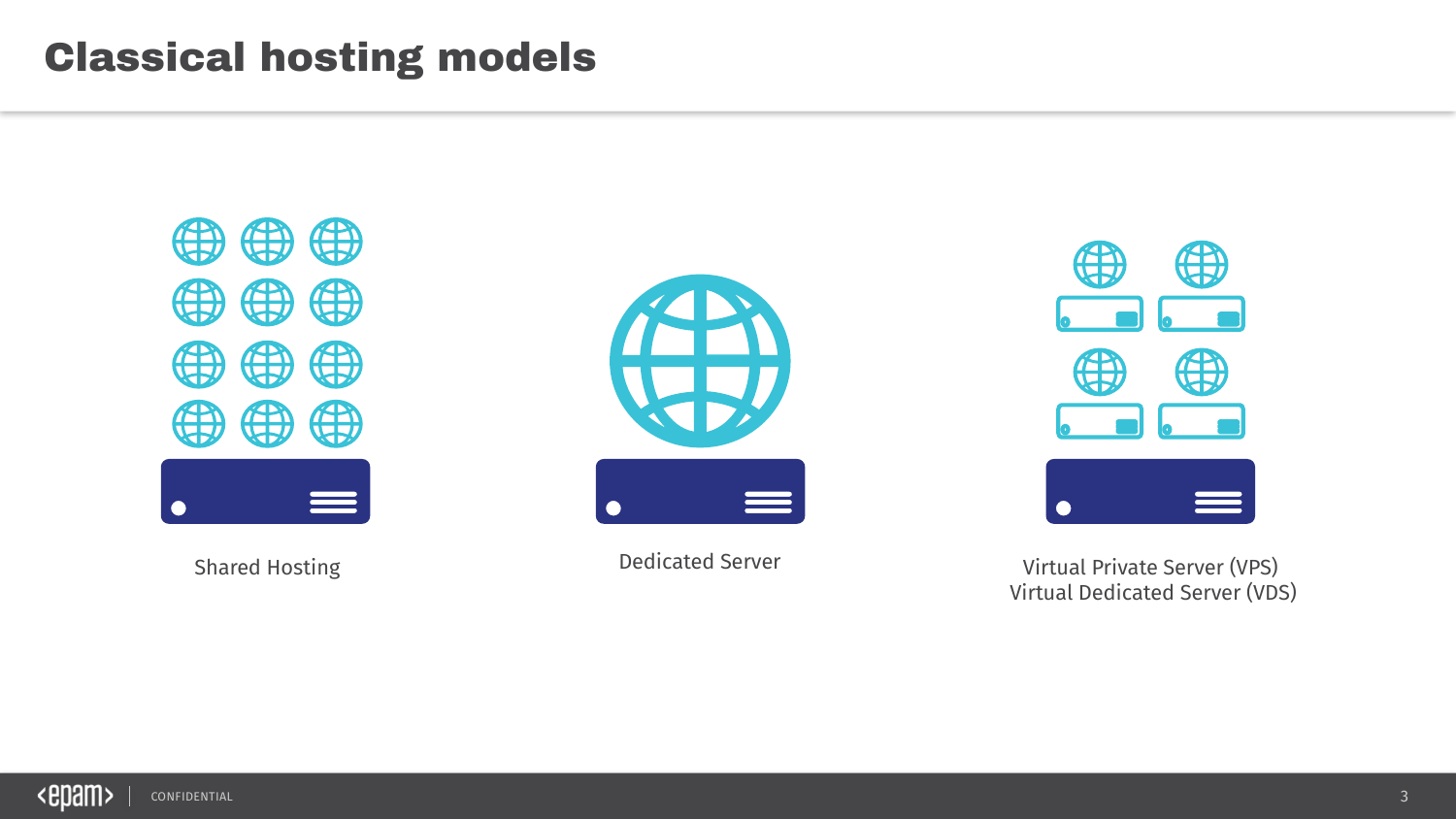

Classical hosting models

Dedicated Server
Shared Hosting
Virtual Private Server (VPS)
Virtual Dedicated Server (VDS)